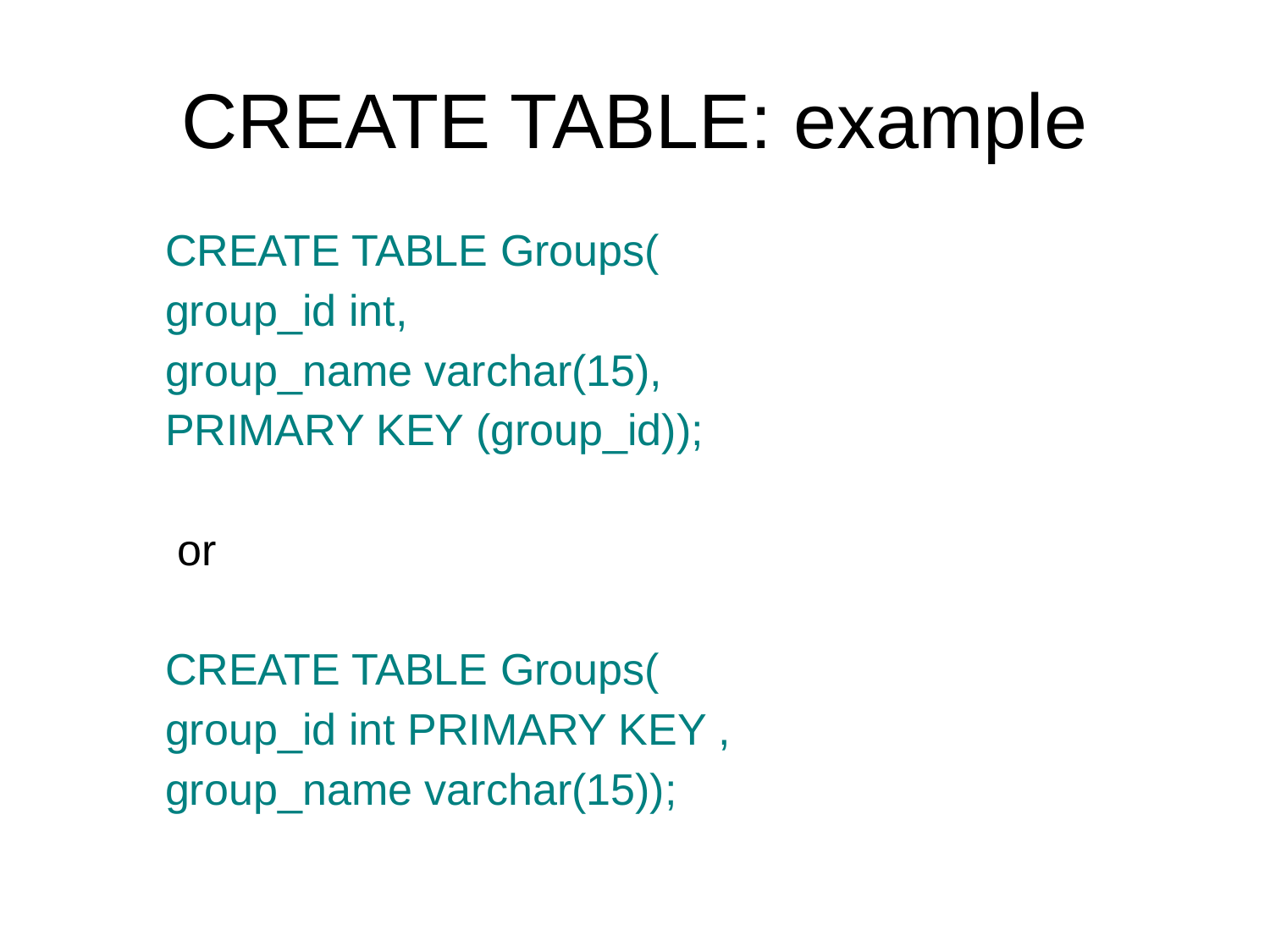

CREATE TABLE: example
CREATE TABLE Groups(
group_id int,
group_name varchar(15),
PRIMARY KEY (group_id));

 or

CREATE TABLE Groups(
group_id int PRIMARY KEY ,
group_name varchar(15));